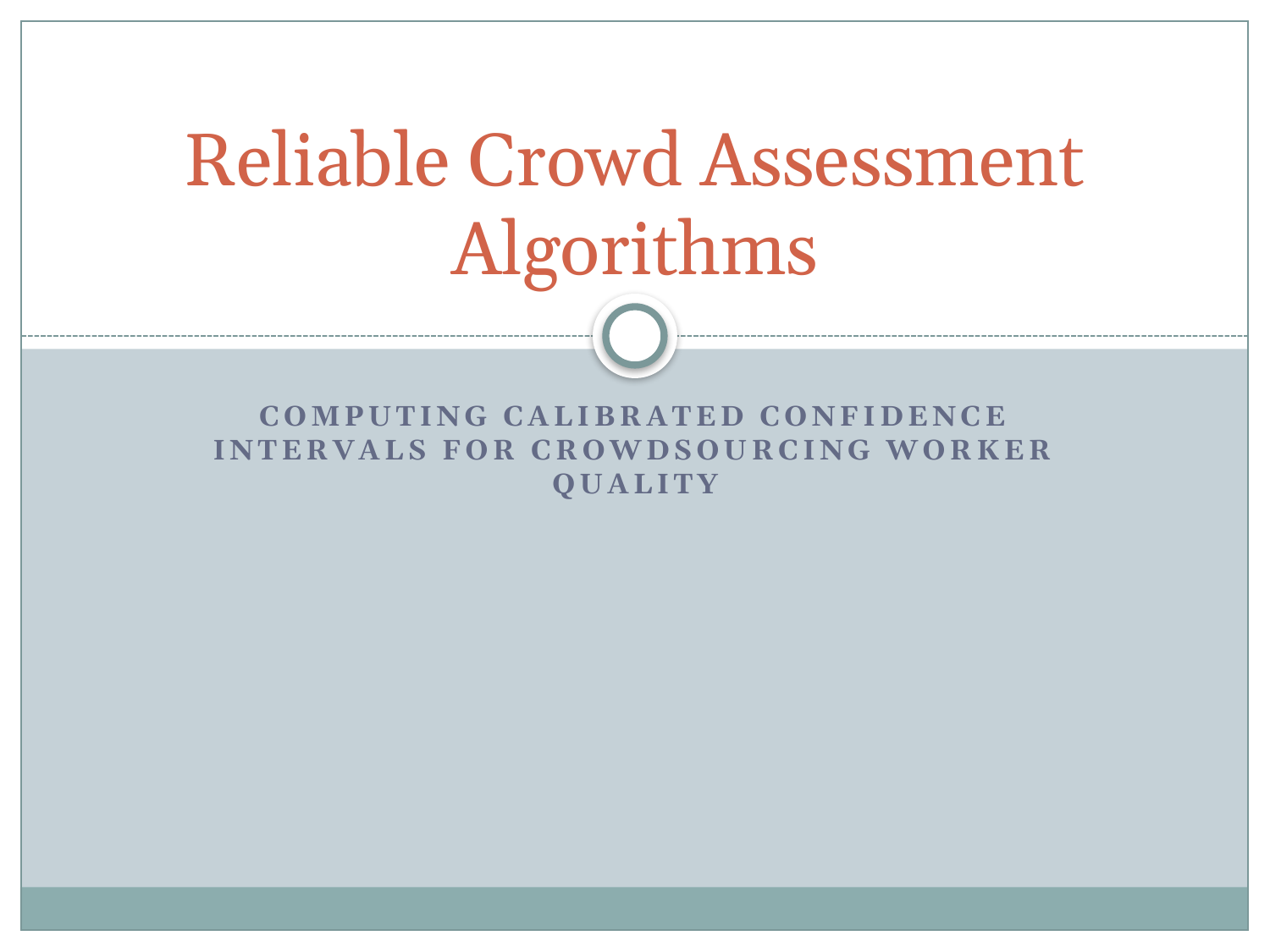

# Reliable Crowd Assessment Algorithms
Computing Calibrated Confidence Intervals for Crowdsourcing Worker Quality